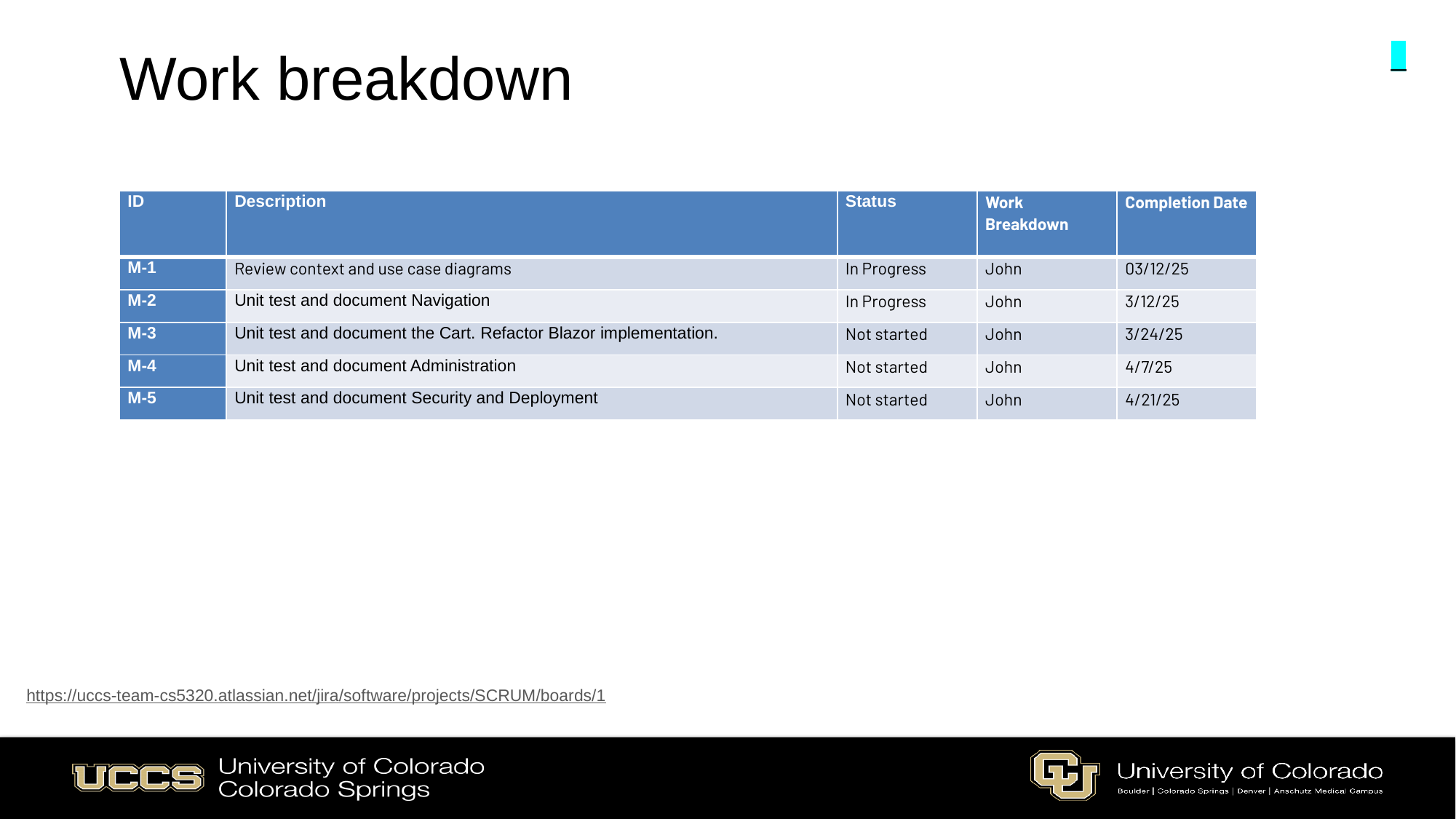

# Work breakdown
_
| ID | Description | Status | Work Breakdown | Completion Date |
| --- | --- | --- | --- | --- |
| M-1 | Review context and use case diagrams | In Progress | John | 03/12/25 |
| M-2 | Unit test and document Navigation | In Progress | John | 3/12/25 |
| M-3 | Unit test and document the Cart. Refactor Blazor implementation. | Not started | John | 3/24/25 |
| M-4 | Unit test and document Administration | Not started | John | 4/7/25 |
| M-5 | Unit test and document Security and Deployment | Not started | John | 4/21/25 |
https://uccs-team-cs5320.atlassian.net/jira/software/projects/SCRUM/boards/1